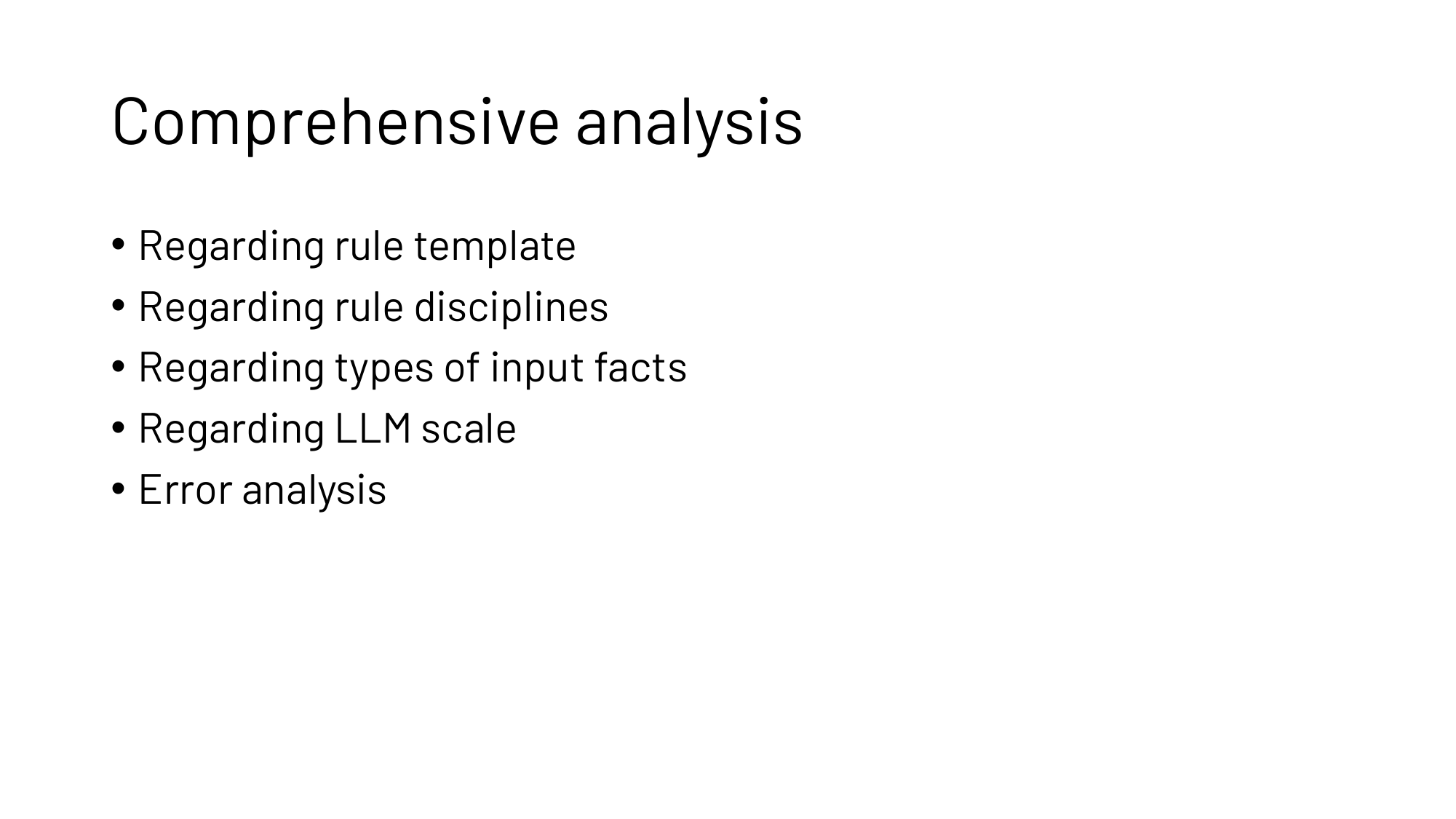

# Comprehensive analysis
Regarding rule template
Regarding rule disciplines
Regarding types of input facts
Regarding LLM scale
Error analysis